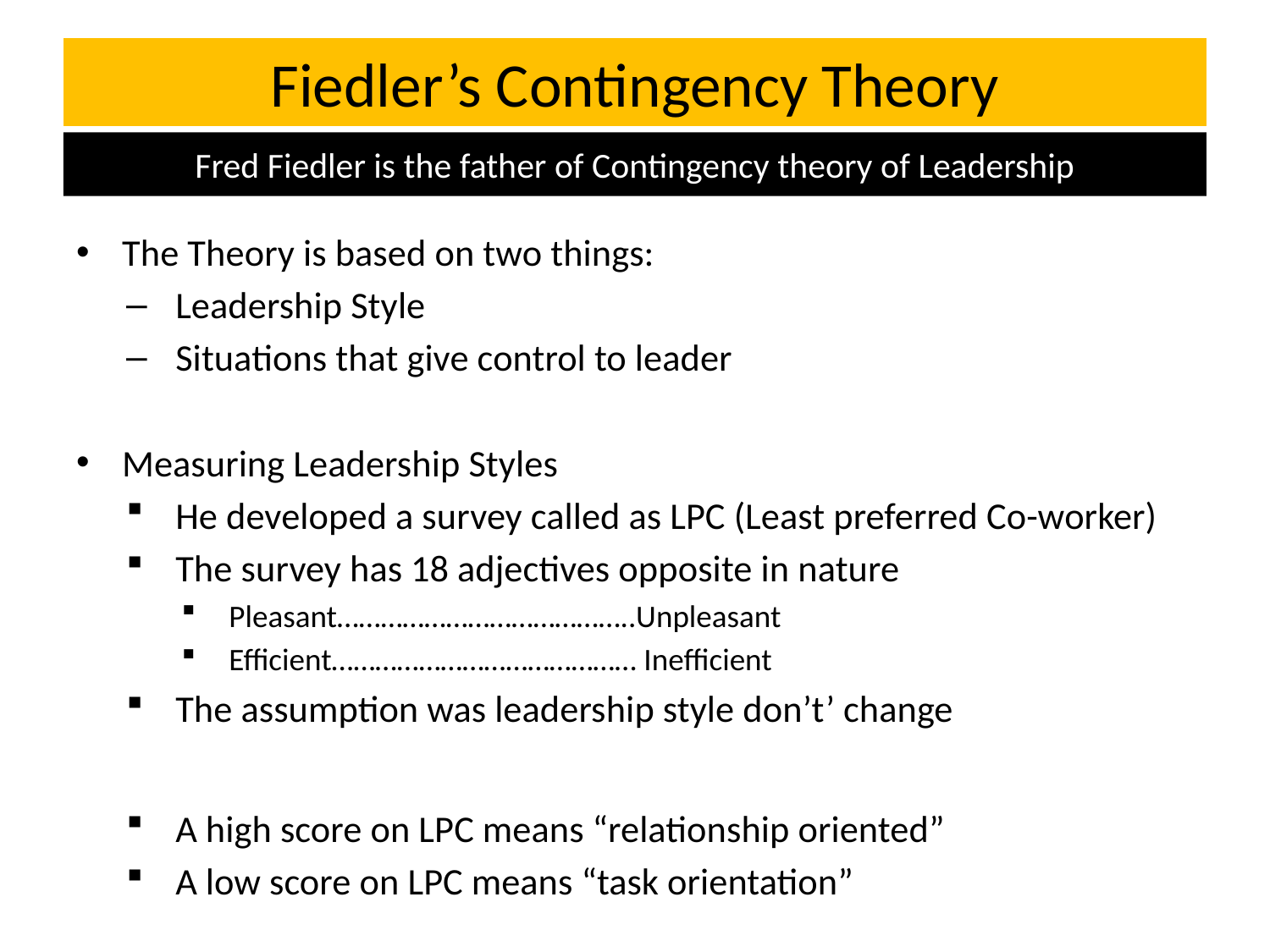

# Fiedler’s Contingency Theory
Fred Fiedler is the father of Contingency theory of Leadership
The Theory is based on two things:
Leadership Style
Situations that give control to leader

Measuring Leadership Styles
He developed a survey called as LPC (Least preferred Co-worker)
The survey has 18 adjectives opposite in nature
Pleasant…………………………………..Unpleasant
Efficient…………………………………… Inefficient
The assumption was leadership style don’t’ change

A high score on LPC means “relationship oriented”
A low score on LPC means “task orientation”